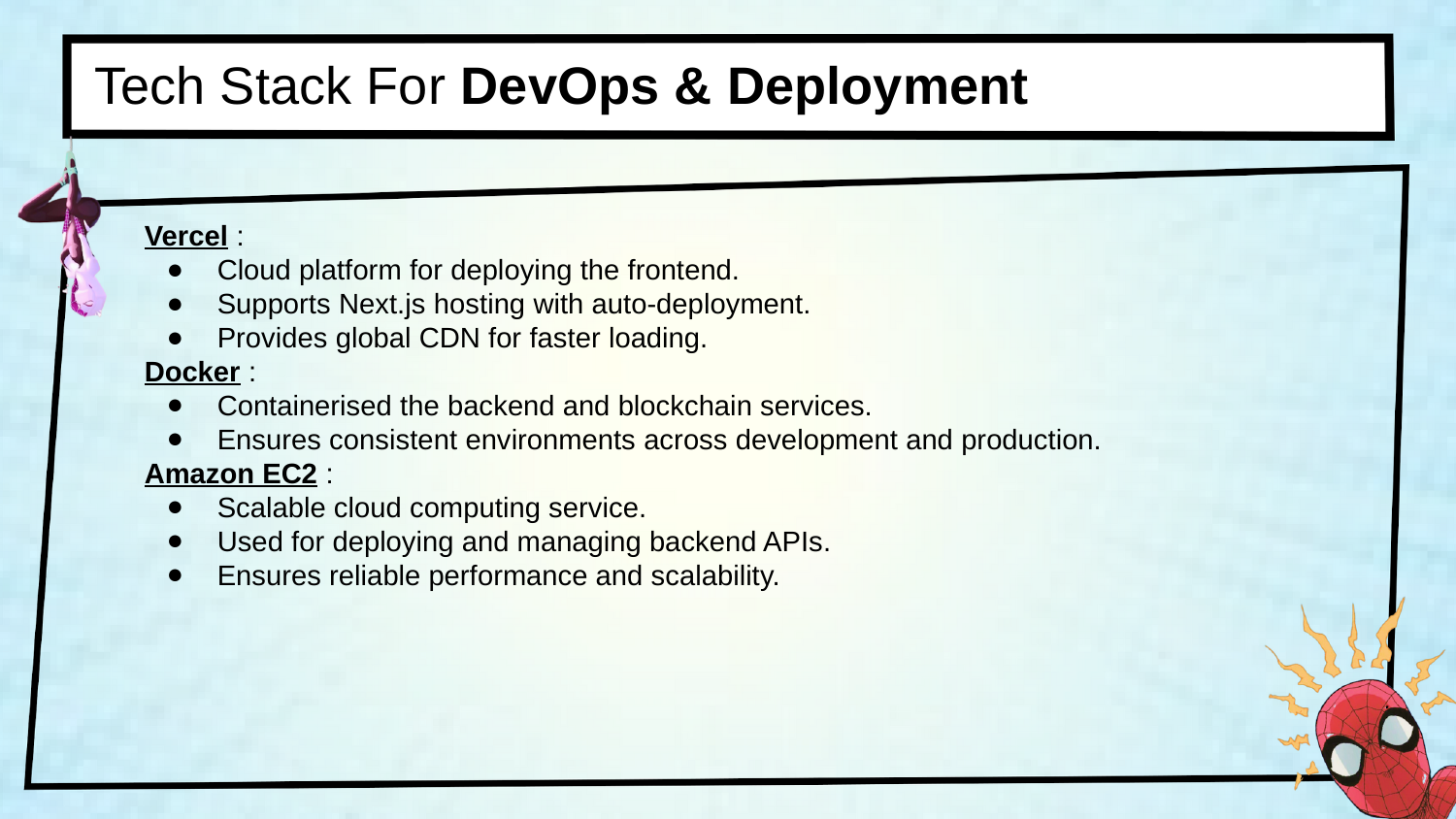

Tech Stack For DevOps & Deployment
Vercel :
Cloud platform for deploying the frontend.
Supports Next.js hosting with auto-deployment.
Provides global CDN for faster loading.
Docker :
Containerised the backend and blockchain services.
Ensures consistent environments across development and production.
Amazon EC2 :
Scalable cloud computing service.
Used for deploying and managing backend APIs.
Ensures reliable performance and scalability.